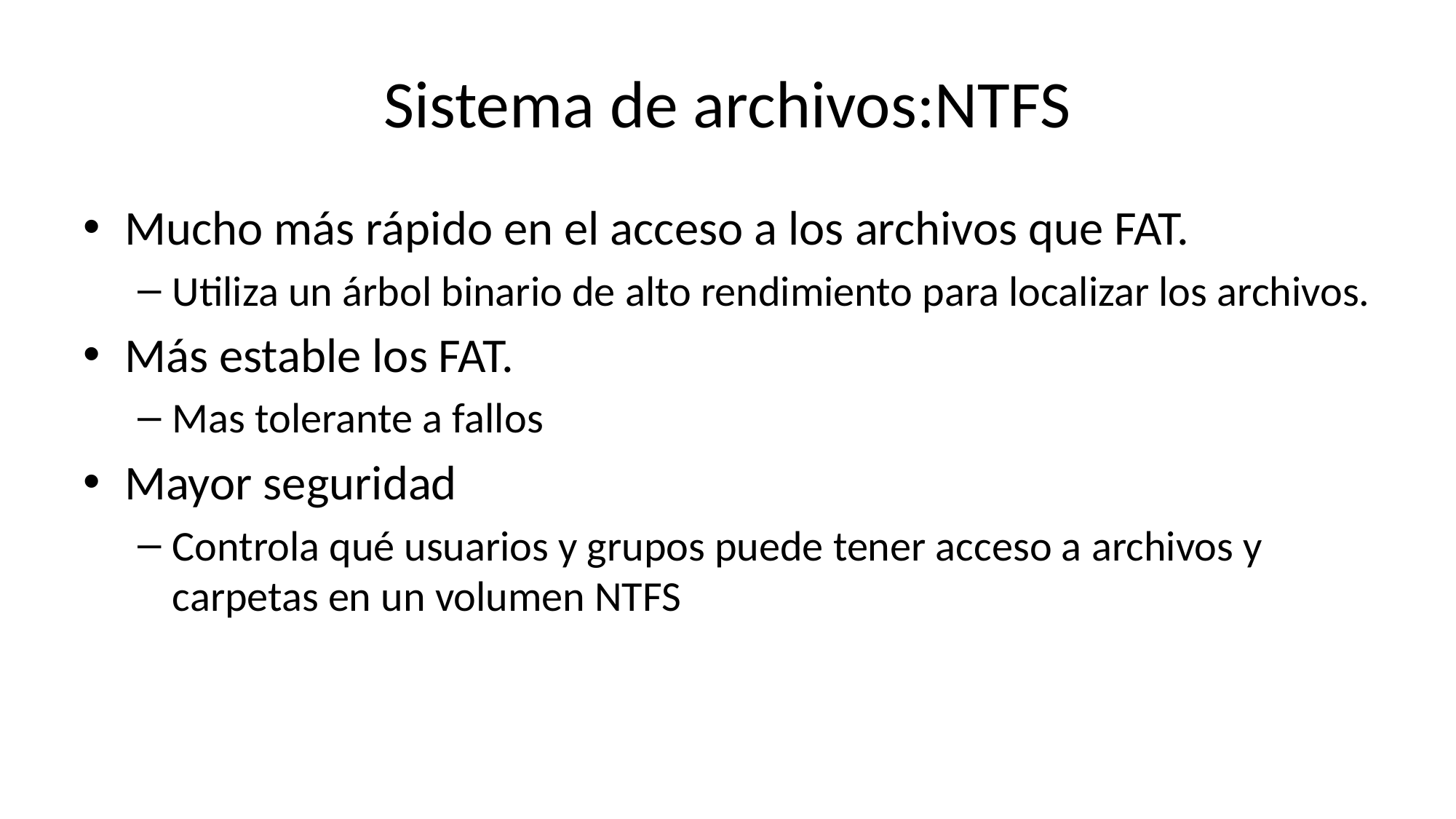

# Sistema de archivos:NTFS
Mucho más rápido en el acceso a los archivos que FAT.
Utiliza un árbol binario de alto rendimiento para localizar los archivos.
Más estable los FAT.
Mas tolerante a fallos
Mayor seguridad
Controla qué usuarios y grupos puede tener acceso a archivos y carpetas en un volumen NTFS